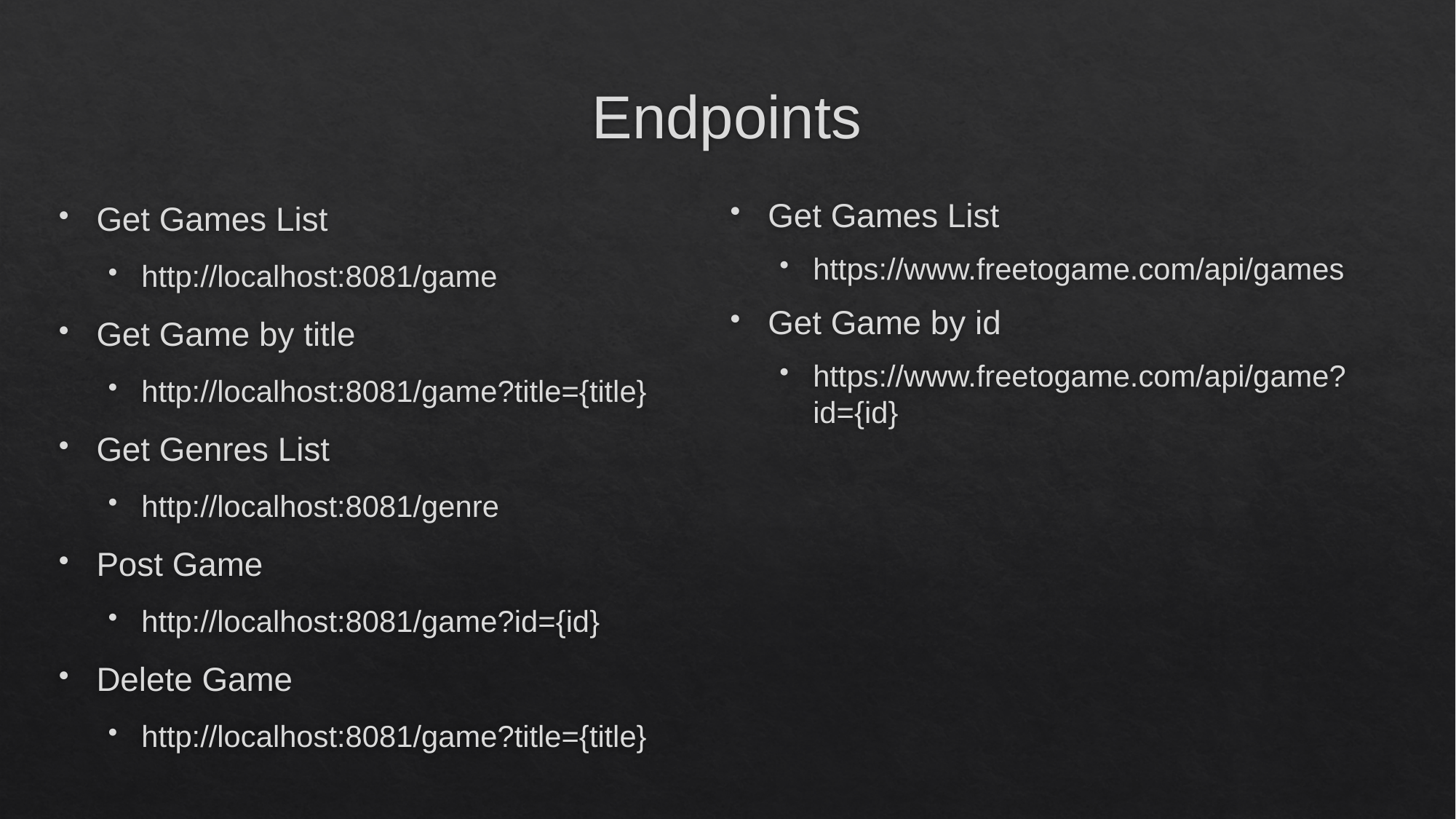

# Endpoints
Get Games List
http://localhost:8081/game
Get Game by title
http://localhost:8081/game?title={title}
Get Genres List
http://localhost:8081/genre
Post Game
http://localhost:8081/game?id={id}
Delete Game
http://localhost:8081/game?title={title}
Get Games List
https://www.freetogame.com/api/games
Get Game by id
https://www.freetogame.com/api/game?id={id}